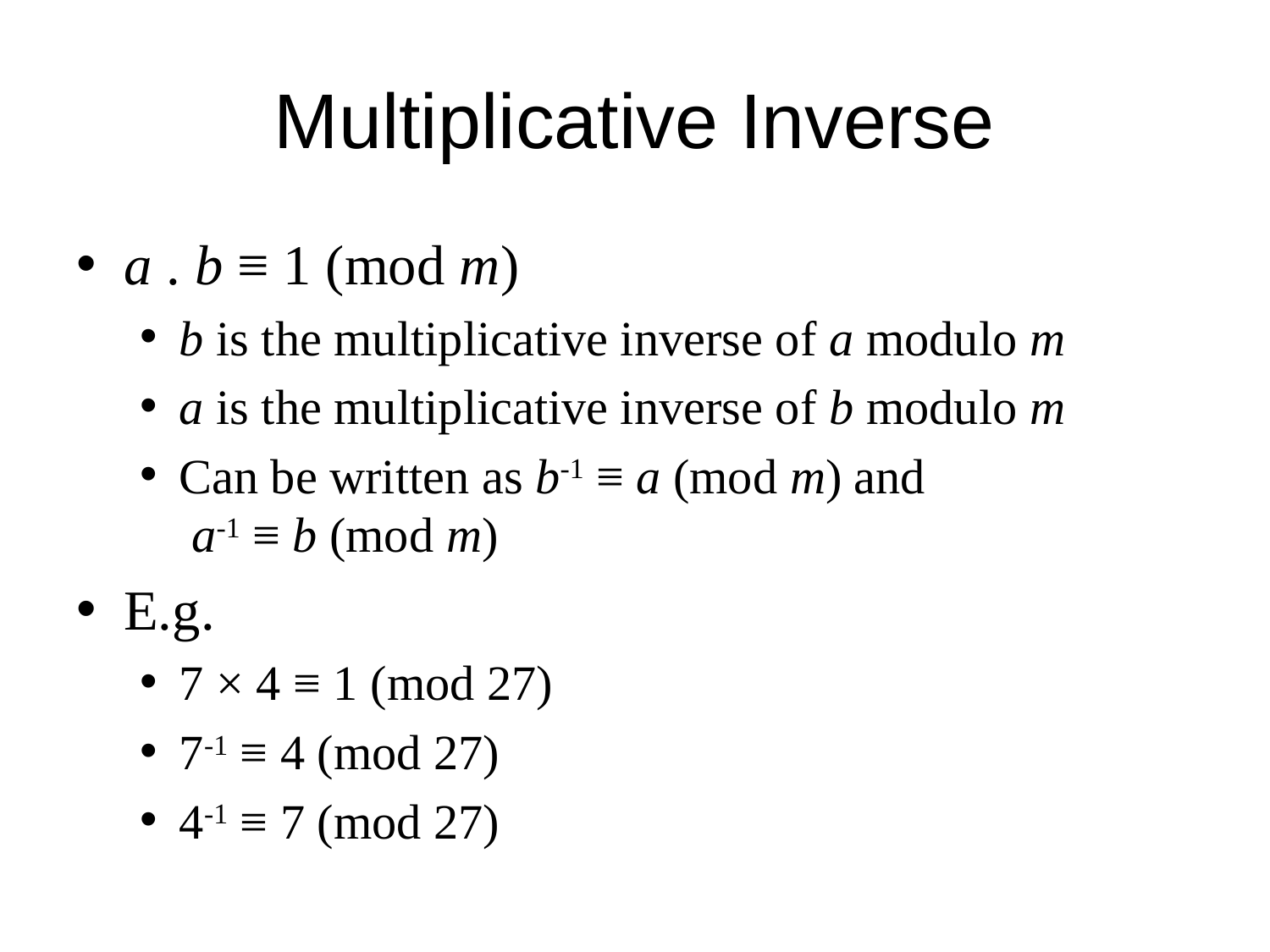

# Multiplicative Inverse
a . b ≡ 1 (mod m)
b is the multiplicative inverse of a modulo m
a is the multiplicative inverse of b modulo m
Can be written as b-1 ≡ a (mod m) and
 a-1 ≡ b (mod m)
E.g.
7 × 4 ≡ 1 (mod 27)
7-1 ≡ 4 (mod 27)
4-1 ≡ 7 (mod 27)